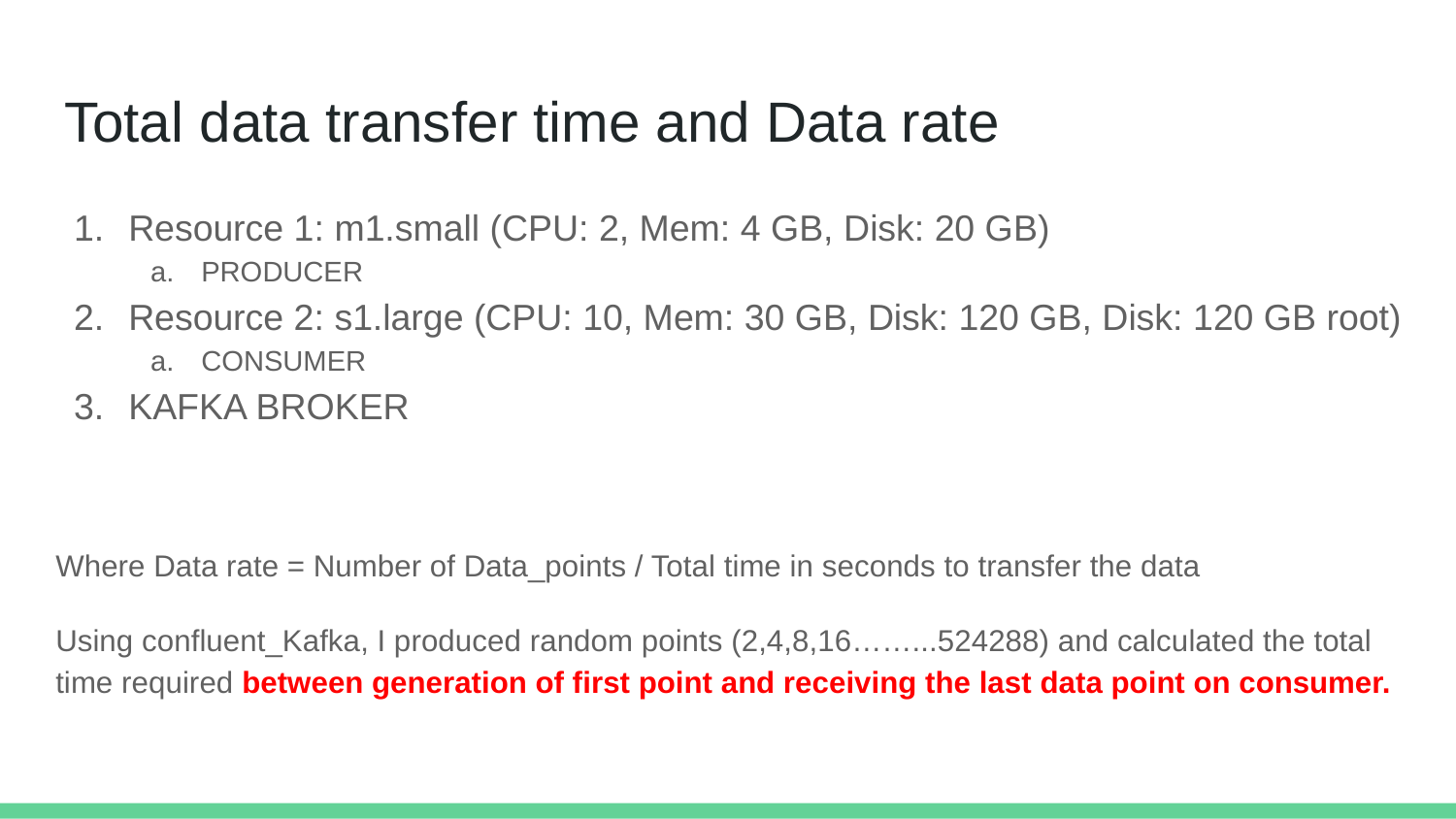

# Total data transfer time and Data rate
Resource 1: m1.small (CPU: 2, Mem: 4 GB, Disk: 20 GB)
PRODUCER
Resource 2: s1.large (CPU: 10, Mem: 30 GB, Disk: 120 GB, Disk: 120 GB root)
CONSUMER
KAFKA BROKER

Where Data rate = Number of Data_points / Total time in seconds to transfer the data
Using confluent_Kafka, I produced random points (2,4,8,16……...524288) and calculated the total time required between generation of first point and receiving the last data point on consumer.